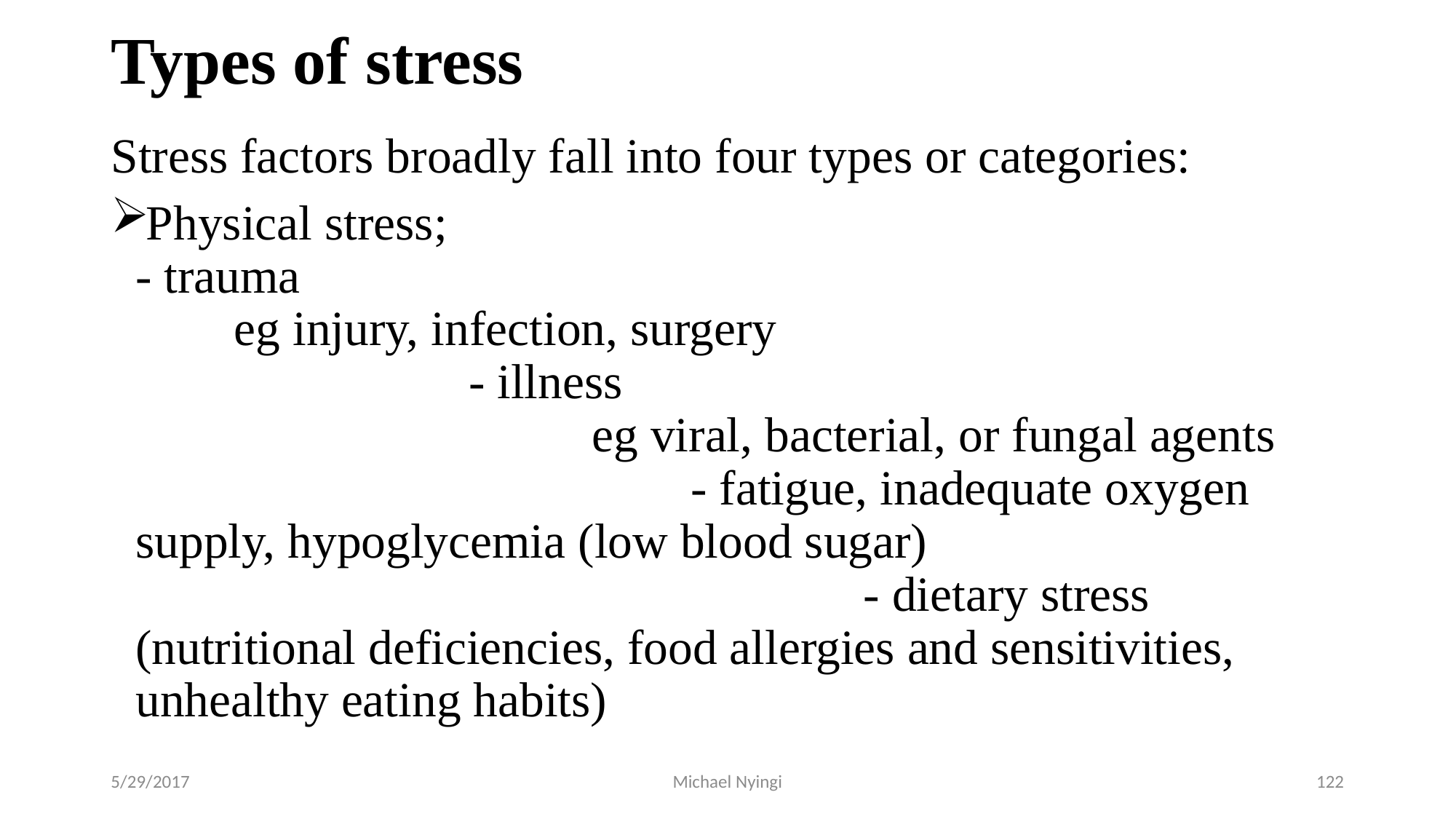

# Types of stress
Stress factors broadly fall into four types or categories:
Physical stress;                                                                        - trauma                                                                                             eg injury, infection, surgery                                                                         - illness                                                                                                eg viral, bacterial, or fungal agents                                                   - fatigue, inadequate oxygen supply, hypoglycemia (low blood sugar)                                                                                             - dietary stress (nutritional deficiencies, food allergies and sensitivities, unhealthy eating habits)

5/29/2017
Michael Nyingi
122